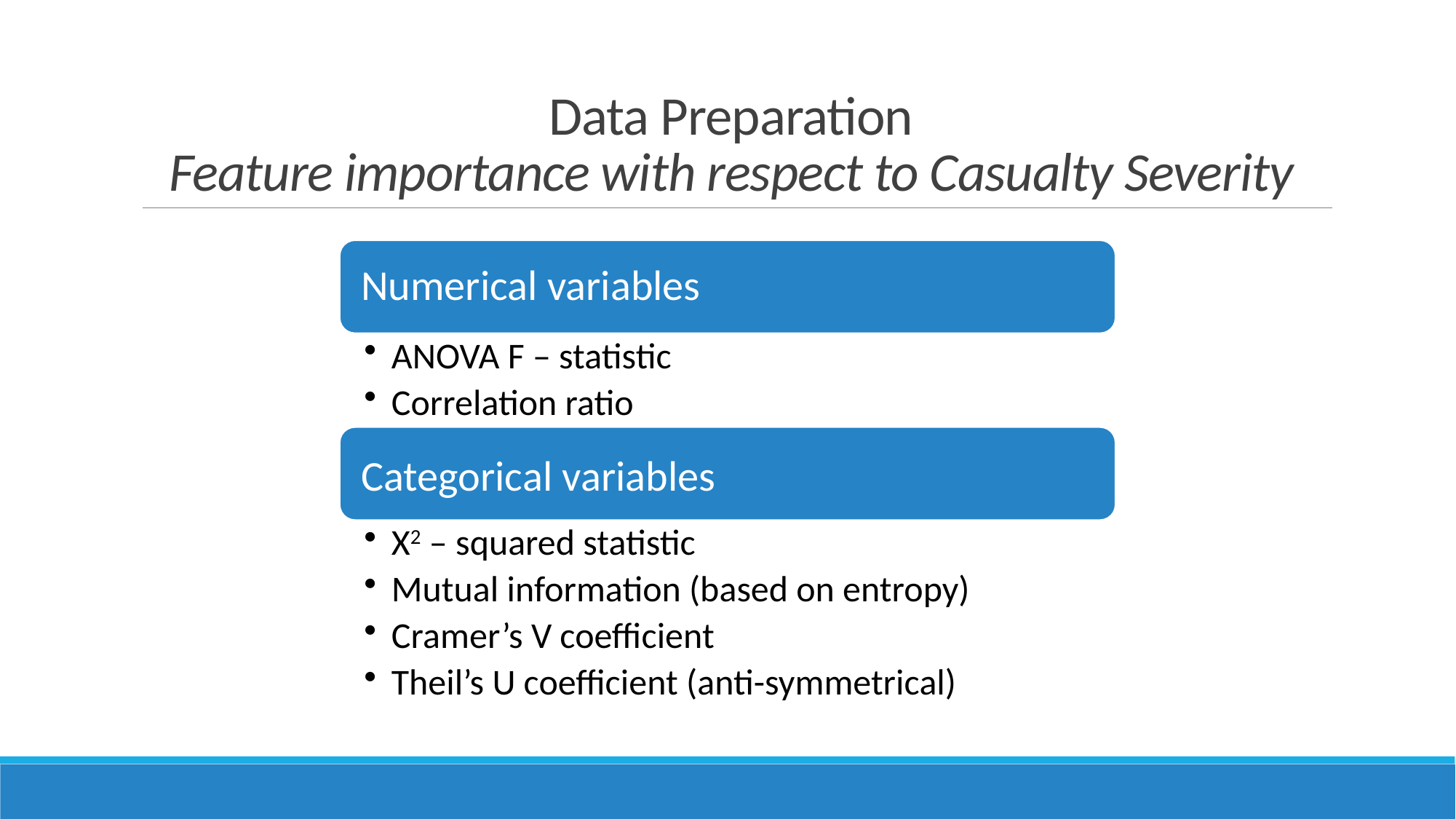

# Data Preparation Feature importance with respect to Casualty Severity
Numerical variables
ANOVA F – statistic
Correlation ratio
Categorical variables
X2 – squared statistic
Mutual information (based on entropy)
Cramer’s V coefficient
Theil’s U coefficient (anti-symmetrical)